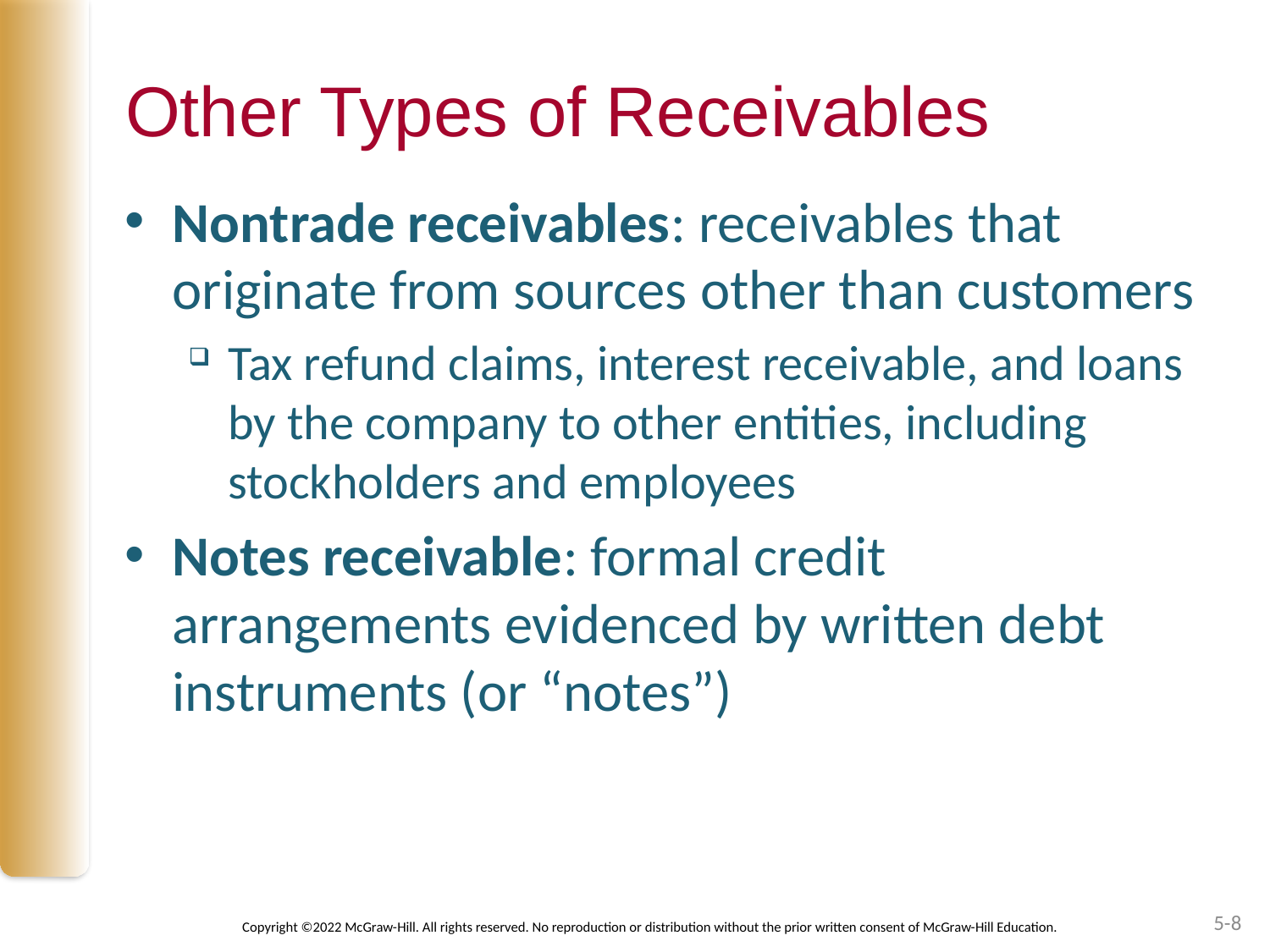

# Other Types of Receivables
Nontrade receivables: receivables that originate from sources other than customers
Tax refund claims, interest receivable, and loans by the company to other entities, including stockholders and employees
Notes receivable: formal credit arrangements evidenced by written debt instruments (or “notes”)
5-8
Copyright ©2022 McGraw-Hill. All rights reserved. No reproduction or distribution without the prior written consent of McGraw-Hill Education.